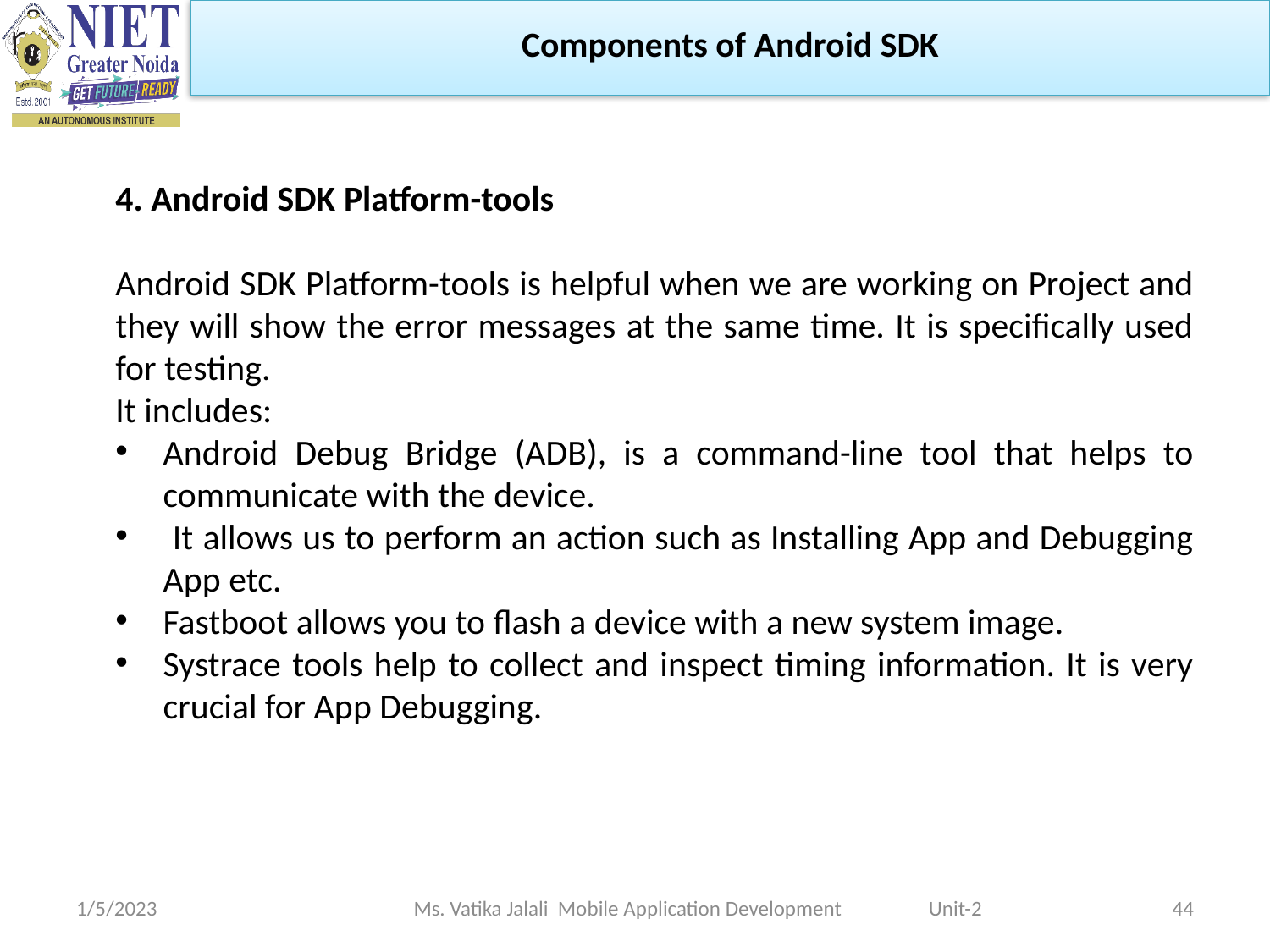

Components of Android SDK

4. Android SDK Platform-tools

Android SDK Platform-tools is helpful when we are working on Project and they will show the error messages at the same time. It is specifically used for testing.
It includes:
Android Debug Bridge (ADB), is a command-line tool that helps to communicate with the device.
 It allows us to perform an action such as Installing App and Debugging App etc.
Fastboot allows you to flash a device with a new system image.
Systrace tools help to collect and inspect timing information. It is very crucial for App Debugging.

1/5/2023
Ms. Vatika Jalali  Mobile Application Development                  Unit-2
44